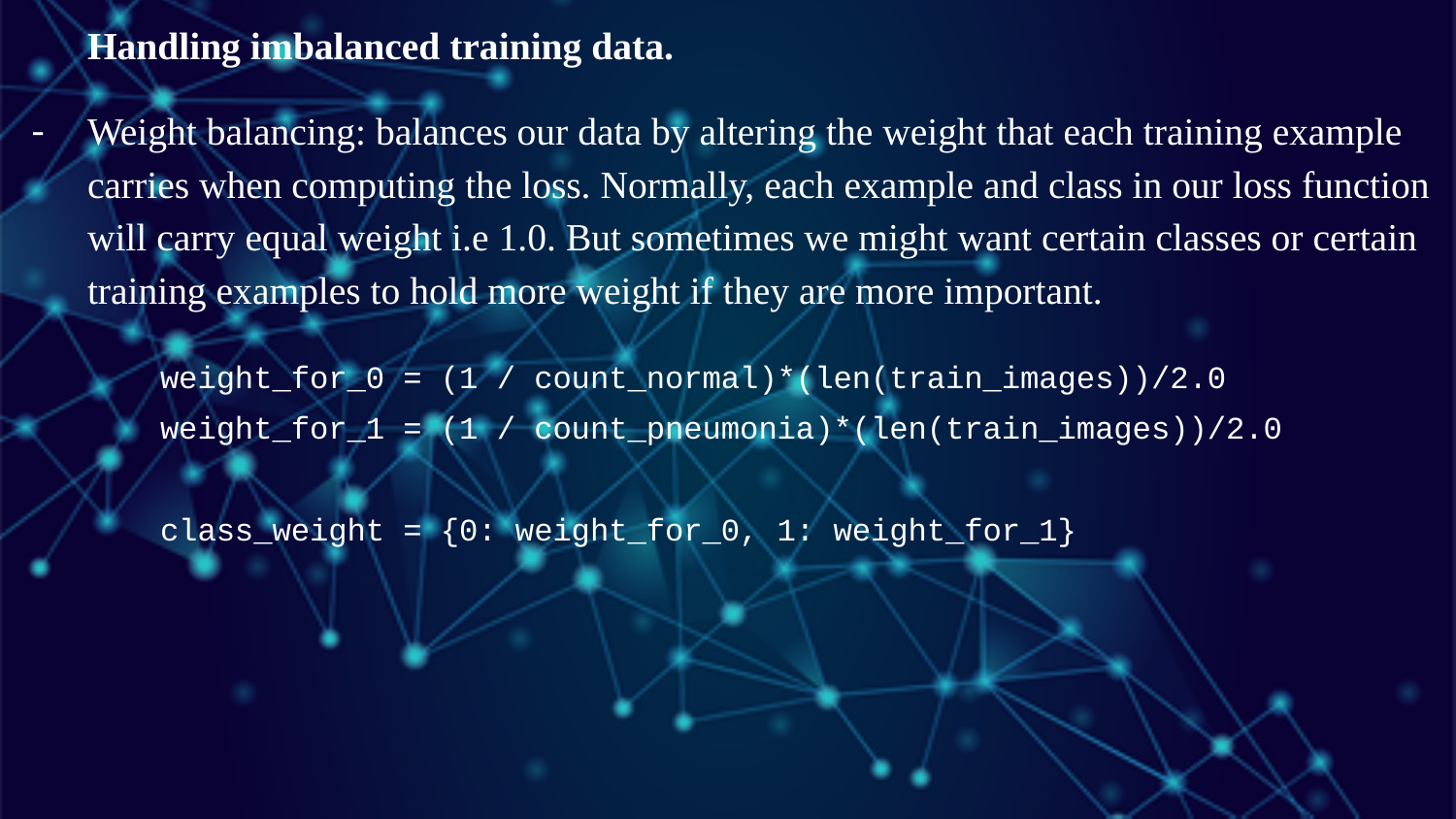

Handling imbalanced training data.
Weight balancing: balances our data by altering the weight that each training example carries when computing the loss. Normally, each example and class in our loss function will carry equal weight i.e 1.0. But sometimes we might want certain classes or certain training examples to hold more weight if they are more important.
weight_for_0 = (1 / count_normal)*(len(train_images))/2.0
weight_for_1 = (1 / count_pneumonia)*(len(train_images))/2.0

class_weight = {0: weight_for_0, 1: weight_for_1}